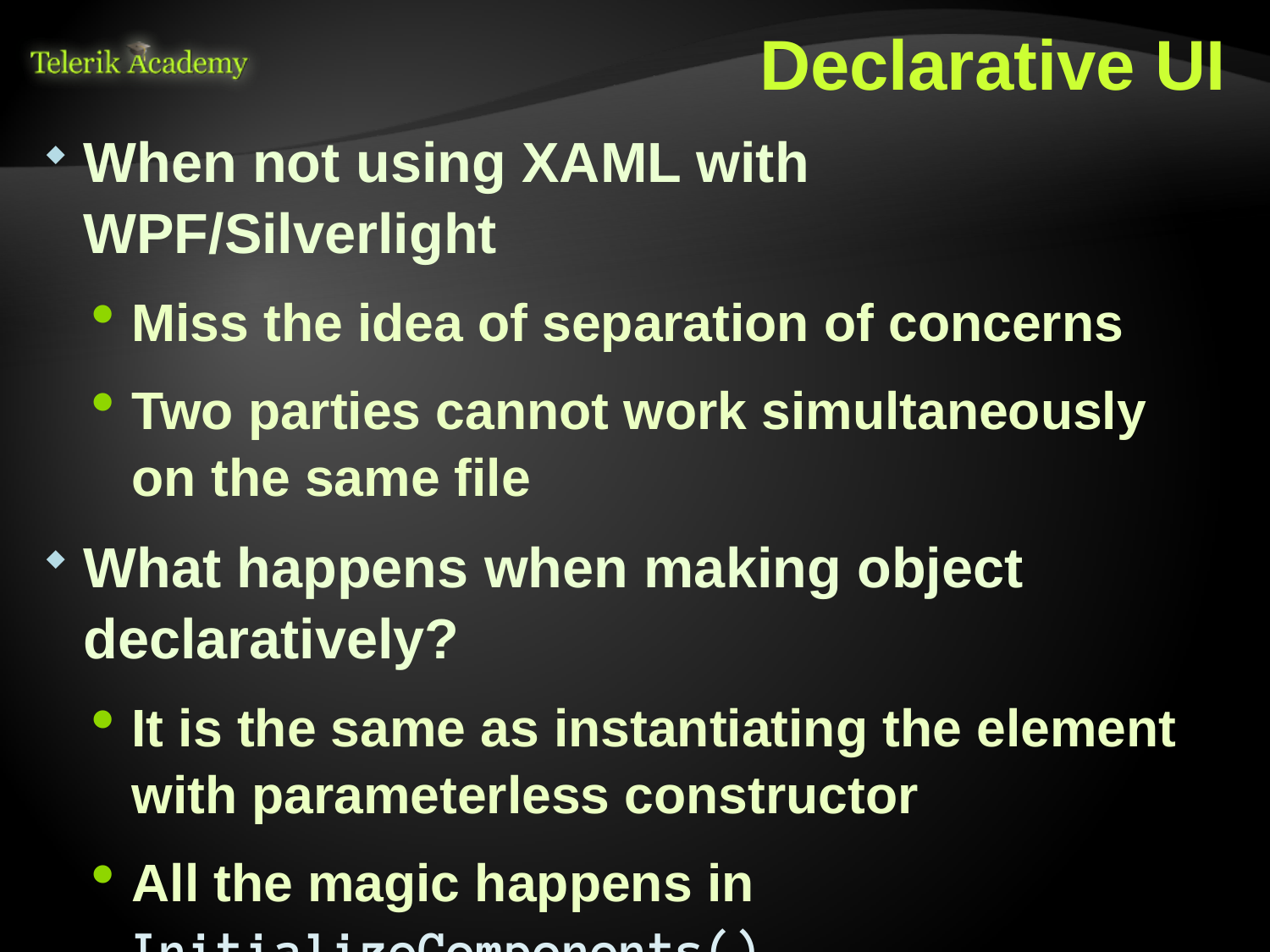

# Declarative UI
When not using XAML with WPF/Silverlight
Miss the idea of separation of concerns
Two parties cannot work simultaneously on the same file
What happens when making object declaratively?
It is the same as instantiating the element with parameterless constructor
All the magic happens in InitializeComponents()